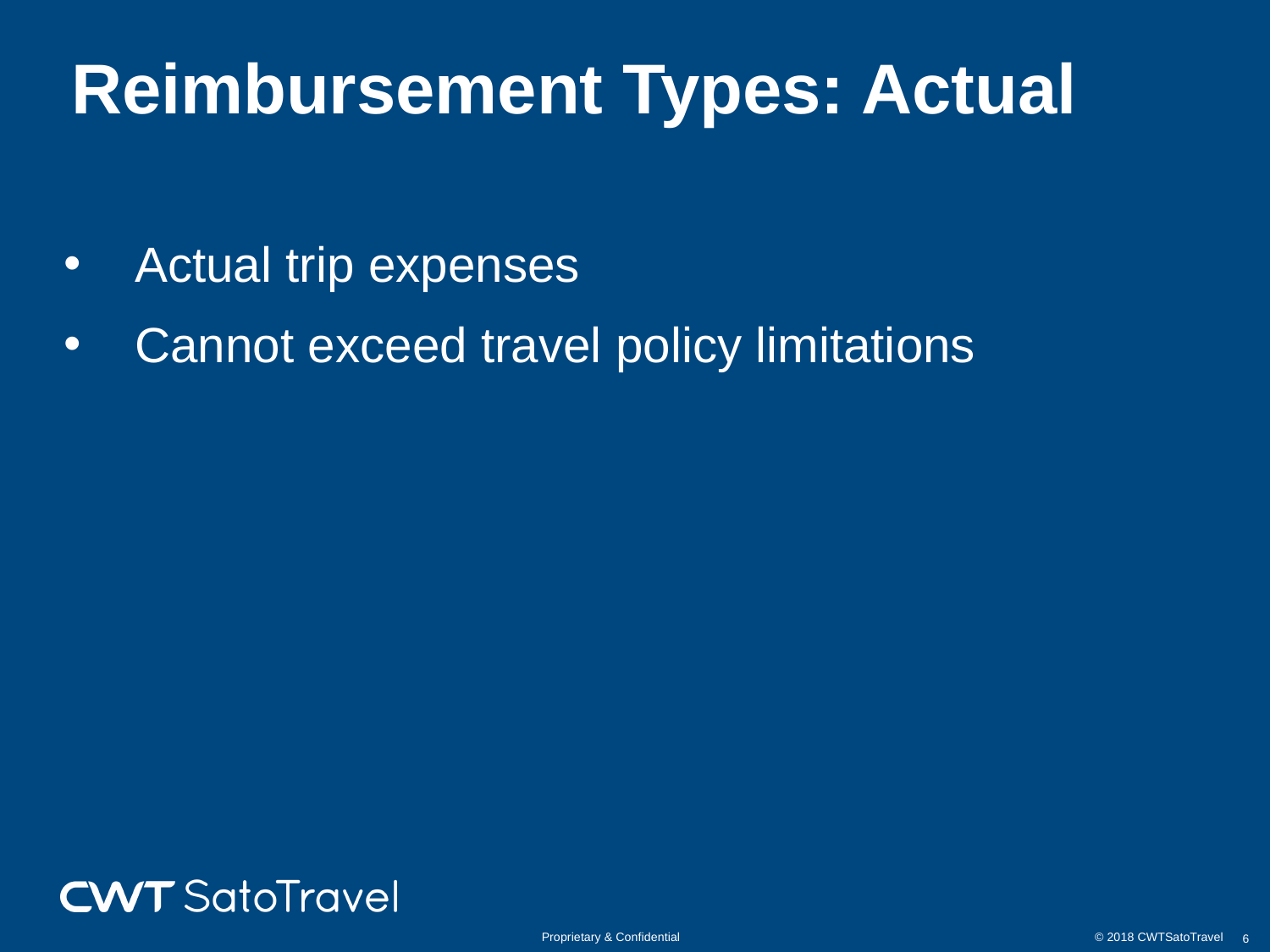

# Reimbursement Types: Actual
Actual trip expenses
Cannot exceed travel policy limitations

Proprietary & Confidential                                                                                                                           © 2018 CWTSatoTravel
6